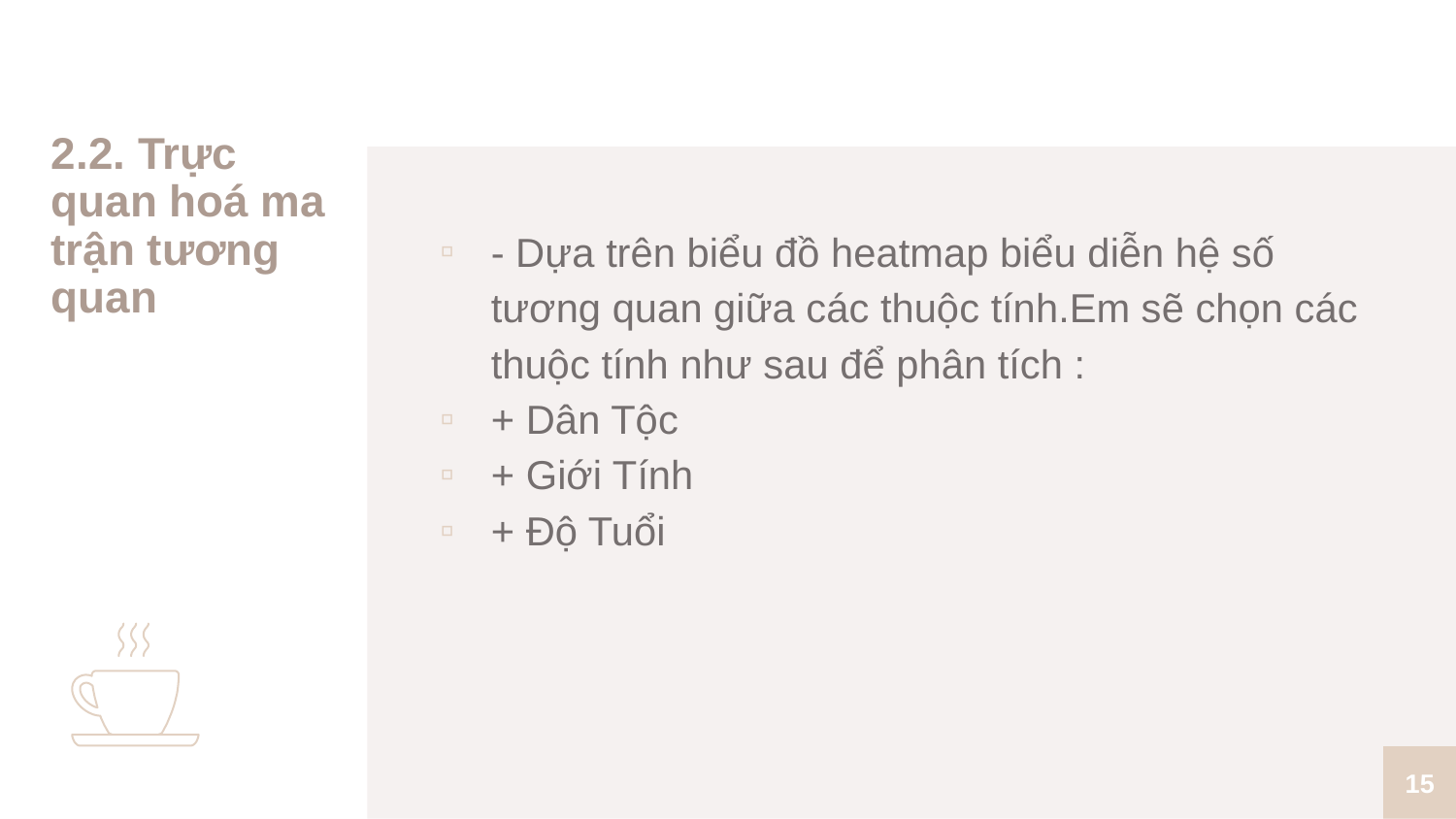

# 2.2. Trực quan hoá ma trận tương quan
- Dựa trên biểu đồ heatmap biểu diễn hệ số tương quan giữa các thuộc tính.Em sẽ chọn các thuộc tính như sau để phân tích :
+ Dân Tộc
+ Giới Tính
+ Độ Tuổi

15